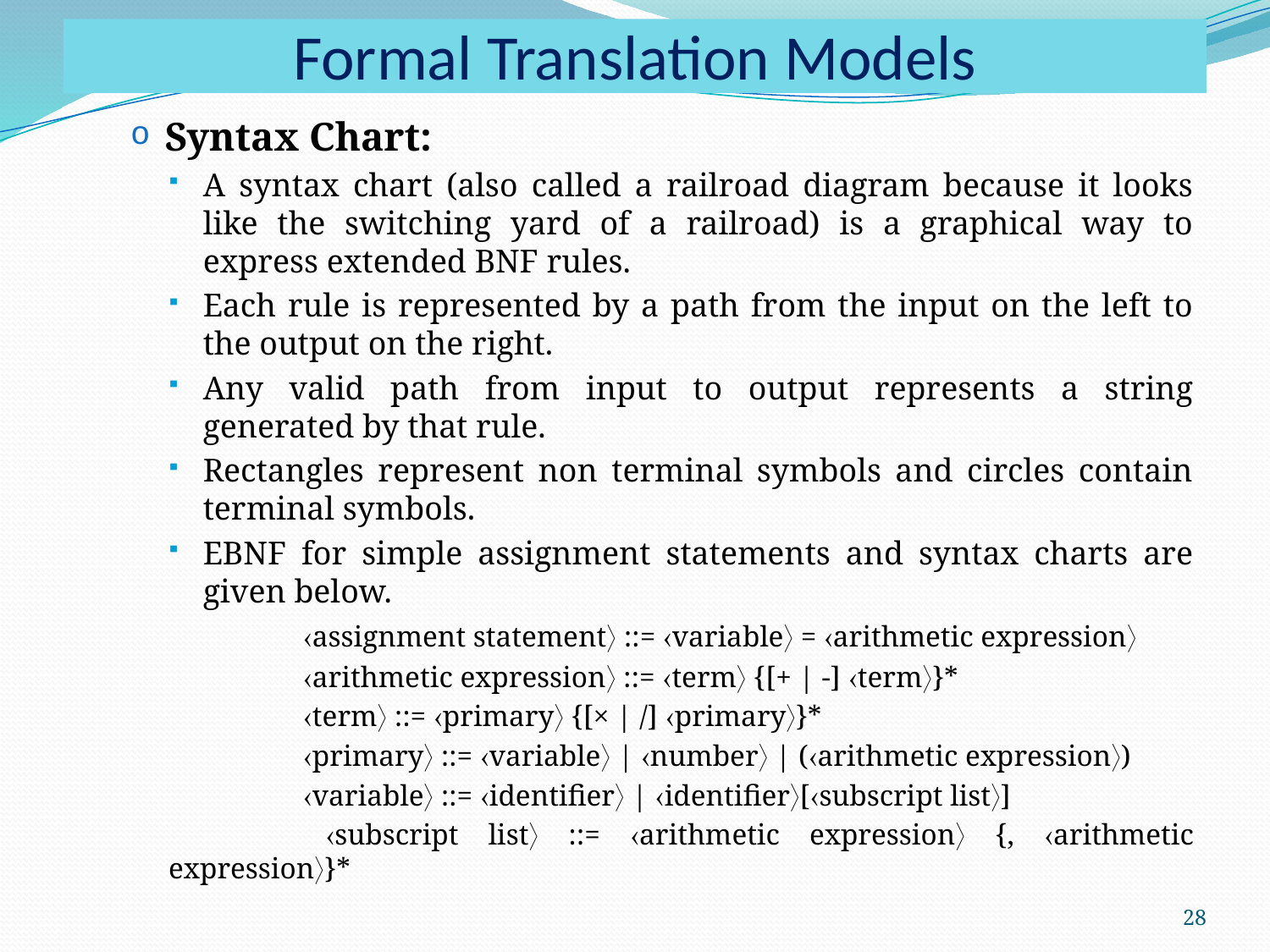

# Formal Translation Models
Syntax Chart:
A syntax chart (also called a railroad diagram because it looks like the switching yard of a railroad) is a graphical way to express extended BNF rules.
Each rule is represented by a path from the input on the left to the output on the right.
Any valid path from input to output represents a string generated by that rule.
Rectangles represent non terminal symbols and circles contain terminal symbols.
EBNF for simple assignment statements and syntax charts are given below.
	 〈assignment statement〉 ::= 〈variable〉 = 〈arithmetic expression〉
	 〈arithmetic expression〉 ::= 〈term〉 {[+ | -] 〈term〉}*
	 〈term〉 ::= 〈primary〉 {[× | /] 〈primary〉}*
	 〈primary〉 ::= 〈variable〉 | 〈number〉 | (〈arithmetic expression〉)
	 〈variable〉 ::= 〈identifier〉 | 〈identifier〉[〈subscript list〉]
	 〈subscript list〉 ::= 〈arithmetic expression〉 {, 〈arithmetic expression〉}*

28